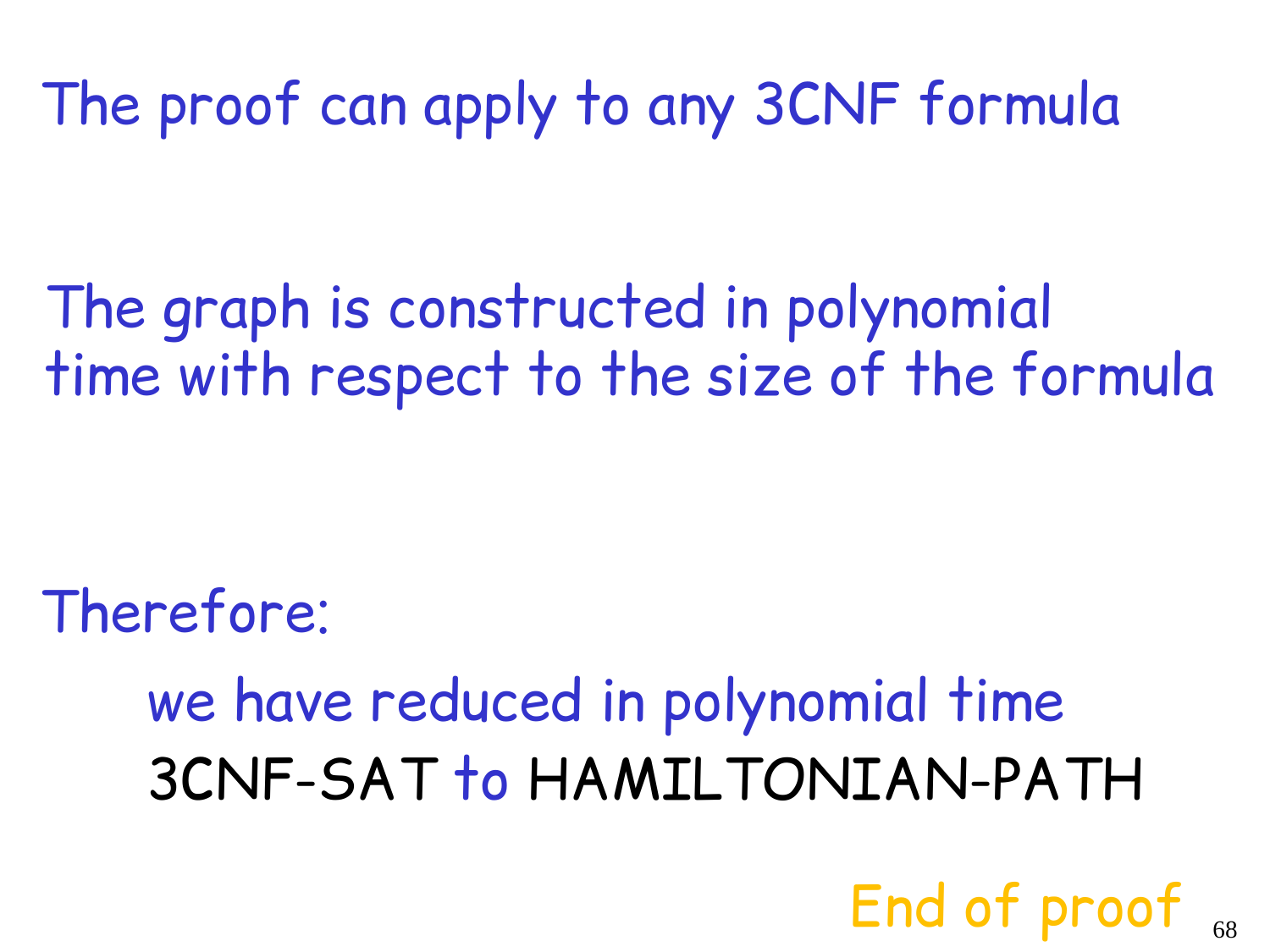

The proof can apply to any 3CNF formula
The graph is constructed in polynomial
time with respect to the size of the formula
Therefore:
we have reduced in polynomial time
3CNF-SAT to HAMILTONIAN-PATH
End of proof
68